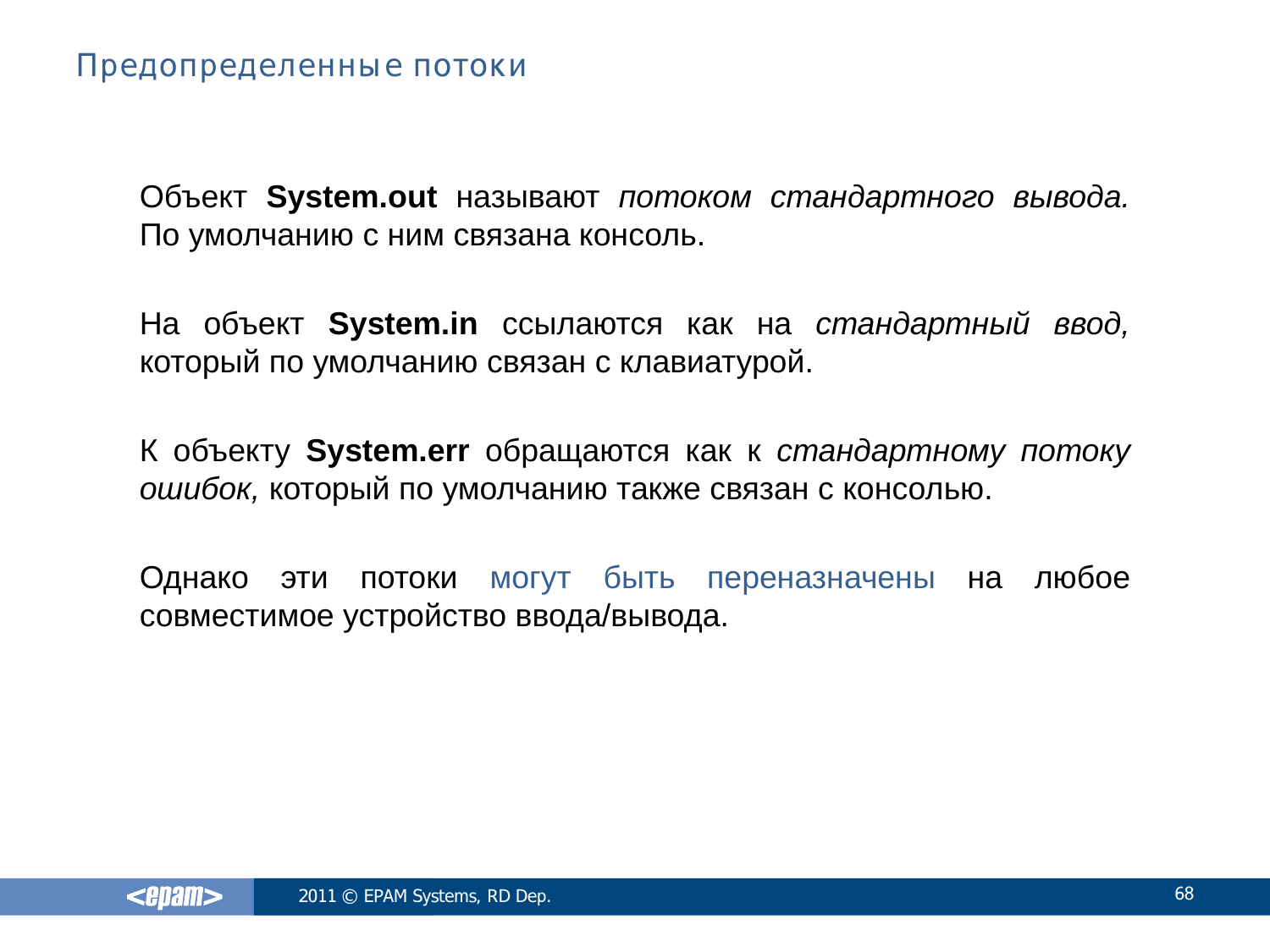

# Предопределенные потоки
Объект System.out называют потоком стандартного вывода. По умолчанию с ним связана консоль.

На объект System.in ссылаются как на стандартный ввод, который по умолчанию связан с клавиатурой.

К объекту System.err обращаются как к стандартному потоку ошибок, который по умолчанию также связан с консолью.

Однако эти потоки могут быть переназначены на любое совместимое устройство ввода/вывода.

68
2011 © EPAM Systems, RD Dep.